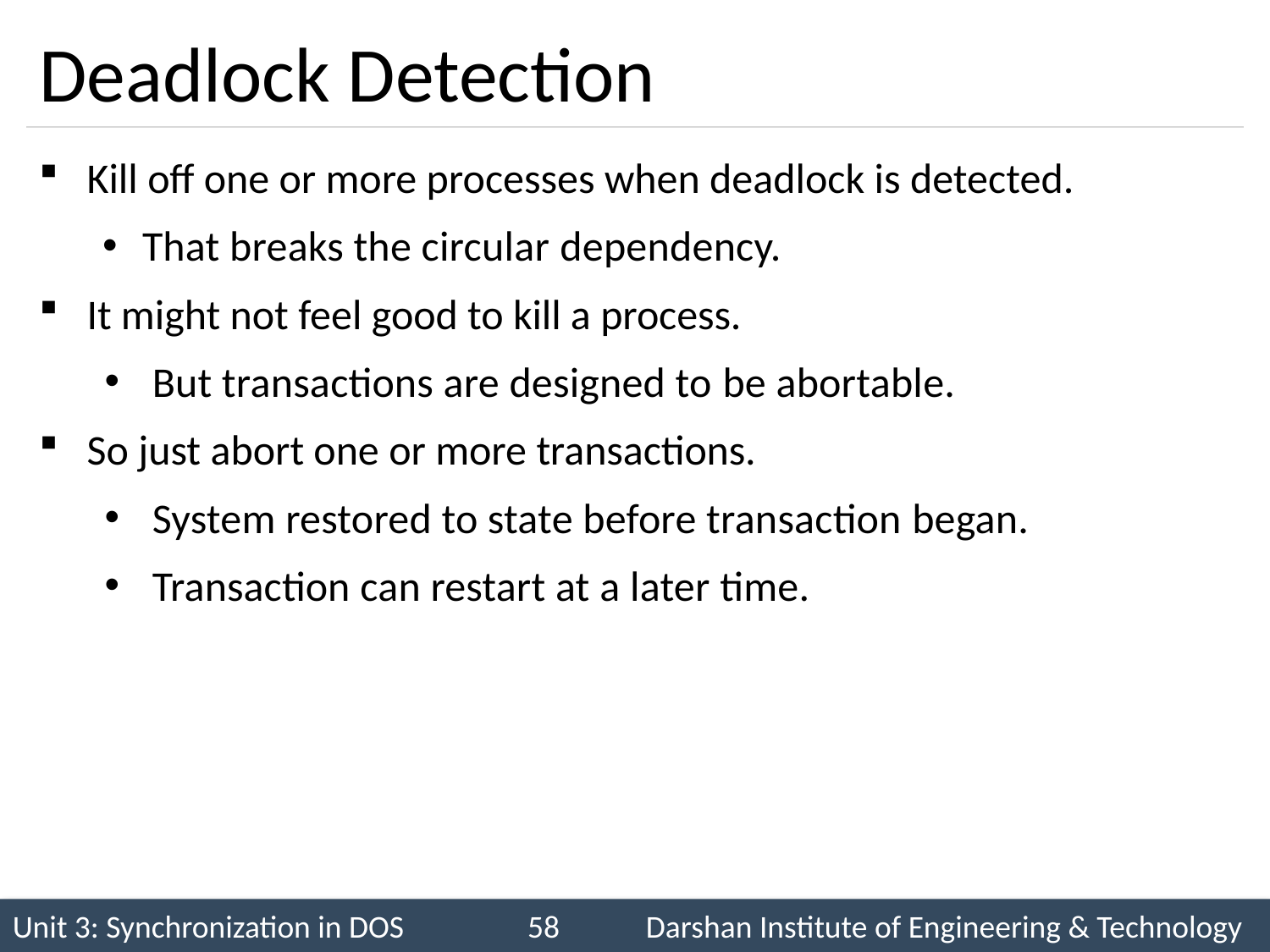

# Deadlock Detection
Kill off one or more processes when deadlock is detected.
That breaks the circular dependency.
It might not feel good to kill a process.
But transactions are designed to be abortable.
So just abort one or more transactions.
System restored to state before transaction began.
Transaction can restart at a later time.